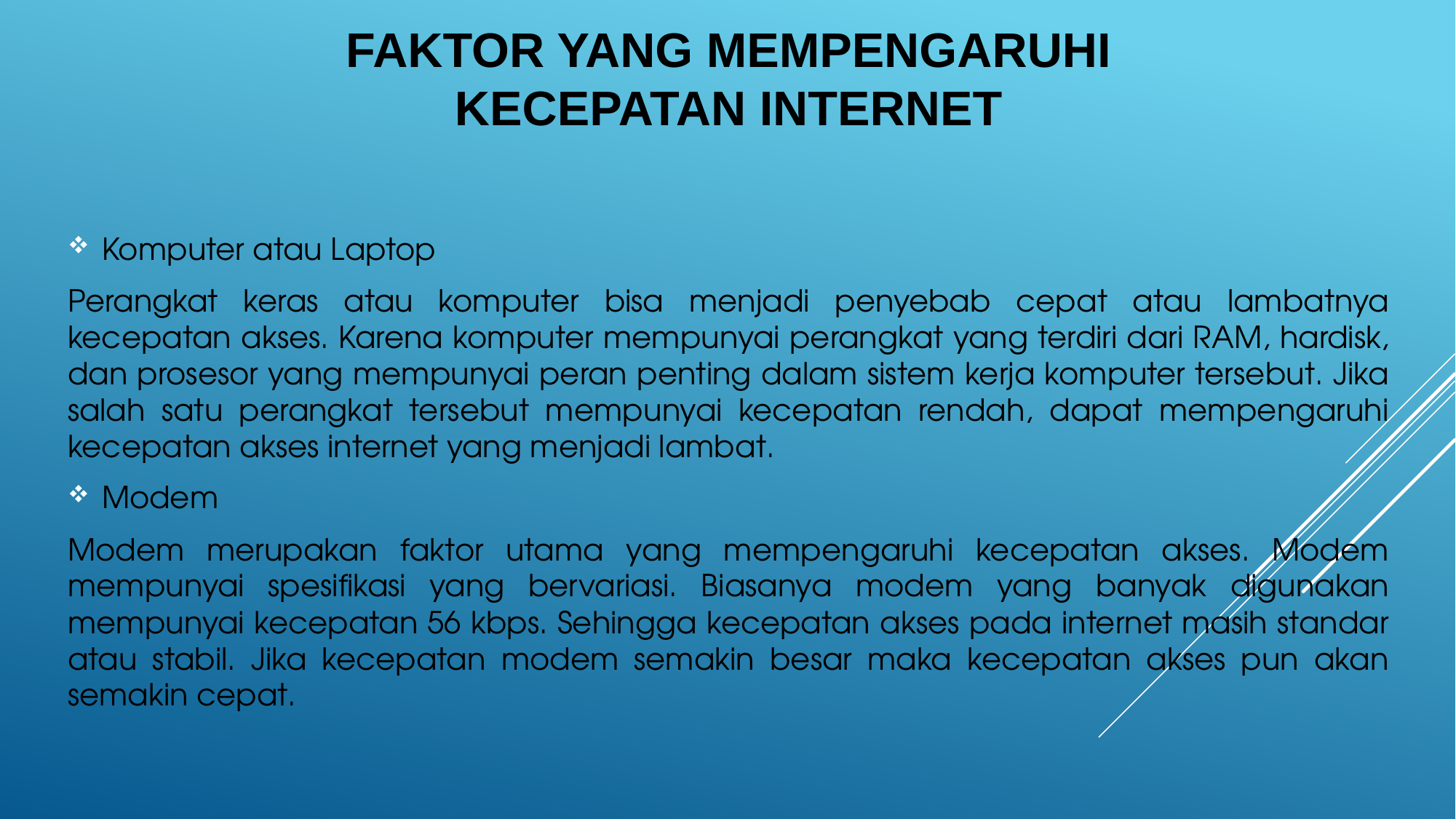

# Faktor yang mempengaruhi kecepatan internet
Komputer atau Laptop
Perangkat keras atau komputer bisa menjadi penyebab cepat atau lambatnya kecepatan akses. Karena komputer mempunyai perangkat yang terdiri dari RAM, hardisk, dan prosesor yang mempunyai peran penting dalam sistem kerja komputer tersebut. Jika salah satu perangkat tersebut mempunyai kecepatan rendah, dapat mempengaruhi kecepatan akses internet yang menjadi lambat.
Modem
Modem merupakan faktor utama yang mempengaruhi kecepatan akses. Modem mempunyai spesifikasi yang bervariasi. Biasanya modem yang banyak digunakan mempunyai kecepatan 56 kbps. Sehingga kecepatan akses pada internet masih standar atau stabil. Jika kecepatan modem semakin besar maka kecepatan akses pun akan semakin cepat.